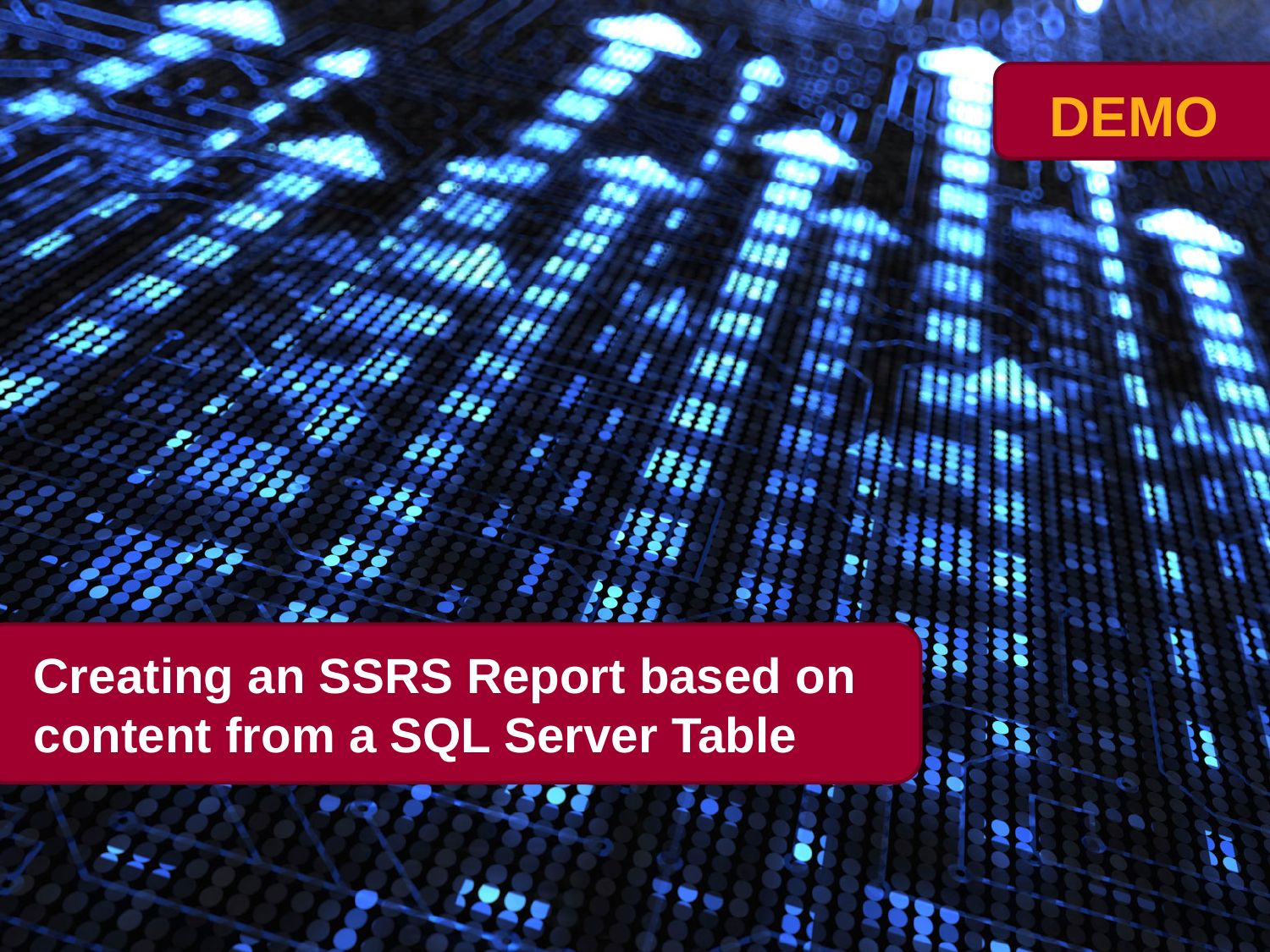

# Creating an SSRS Report based on content from a SQL Server Table